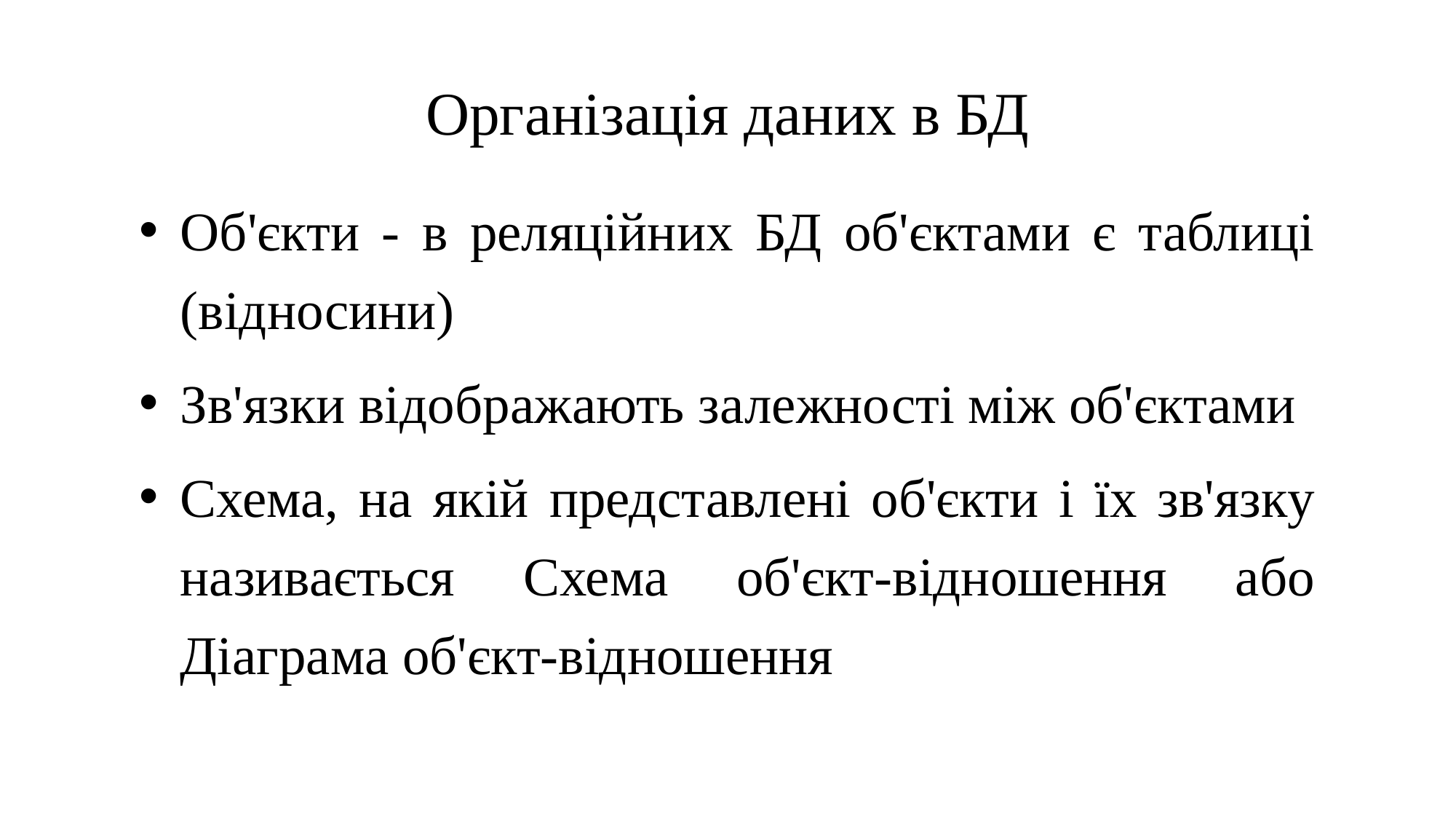

# Організація даних в БД
Об'єкти - в реляційних БД об'єктами є таблиці (відносини)
Зв'язки відображають залежності між об'єктами
Схема, на якій представлені об'єкти і їх зв'язку називається Схема об'єкт-відношення або Діаграма об'єкт-відношення